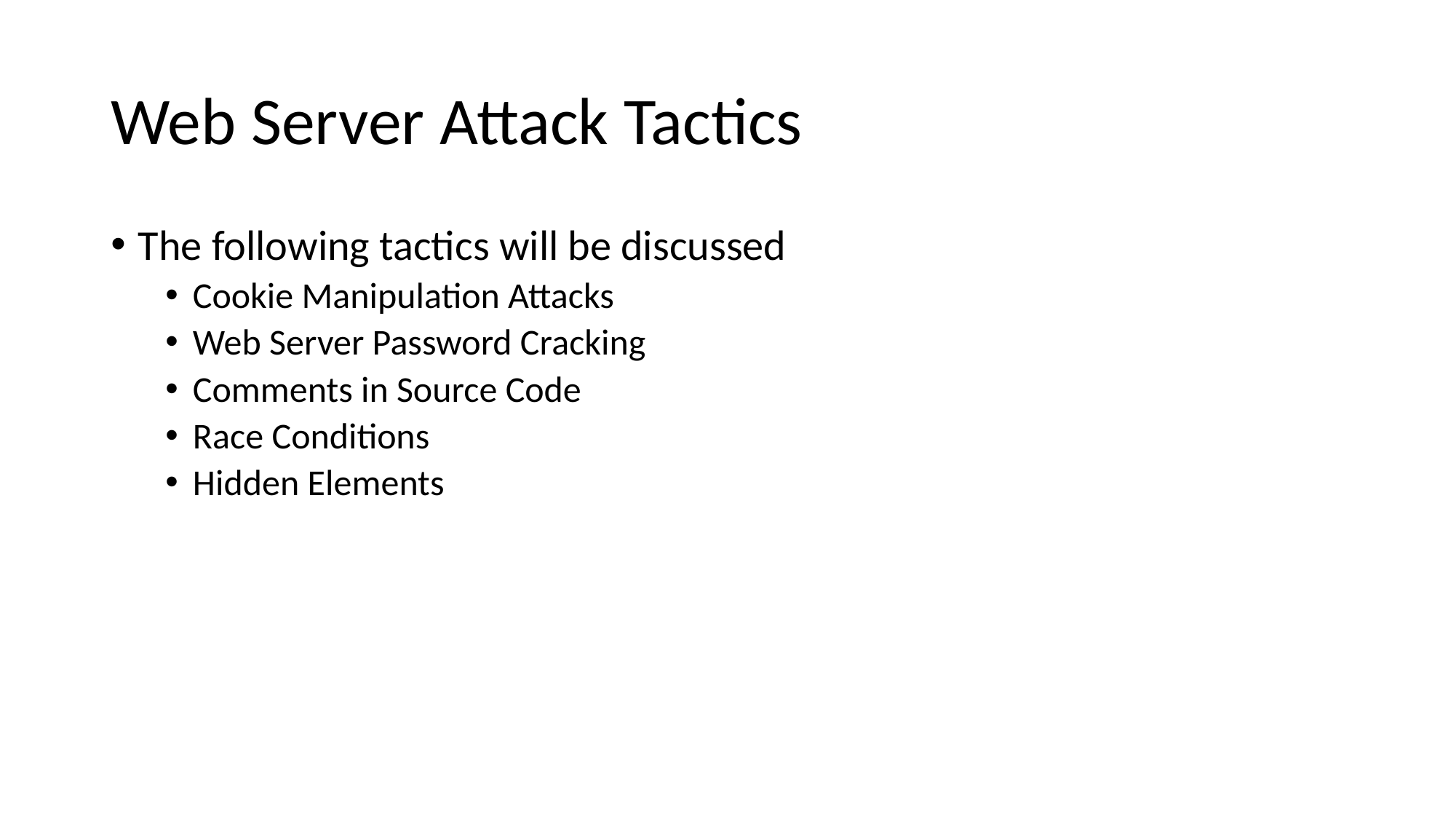

# Web Server Attack Tactics
The following tactics will be discussed
Cookie Manipulation Attacks
Web Server Password Cracking
Comments in Source Code
Race Conditions
Hidden Elements